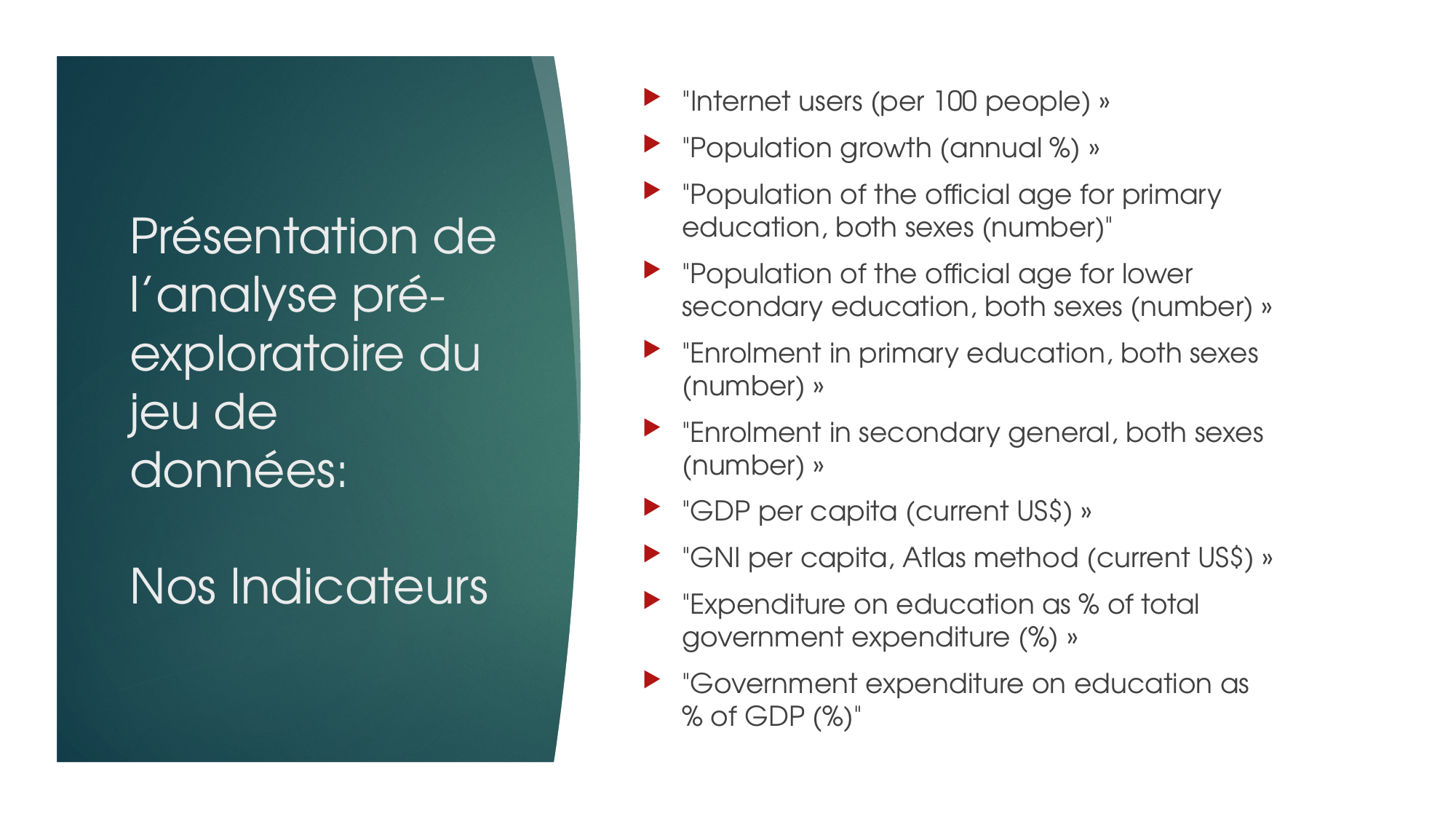

"Internet users (per 100 people) »
"Population growth (annual %) »
"Population of the official age for primary education, both sexes (number)"
"Population of the official age for lower secondary education, both sexes (number) »
"Enrolment in primary education, both sexes (number) »
"Enrolment in secondary general, both sexes (number) »
"GDP per capita (current US$) »
"GNI per capita, Atlas method (current US$) »
"Expenditure on education as % of total government expenditure (%) »
"Government expenditure on education as % of GDP (%)"
# Présentation de l’analyse pré-exploratoire du jeu de données: Nos Indicateurs